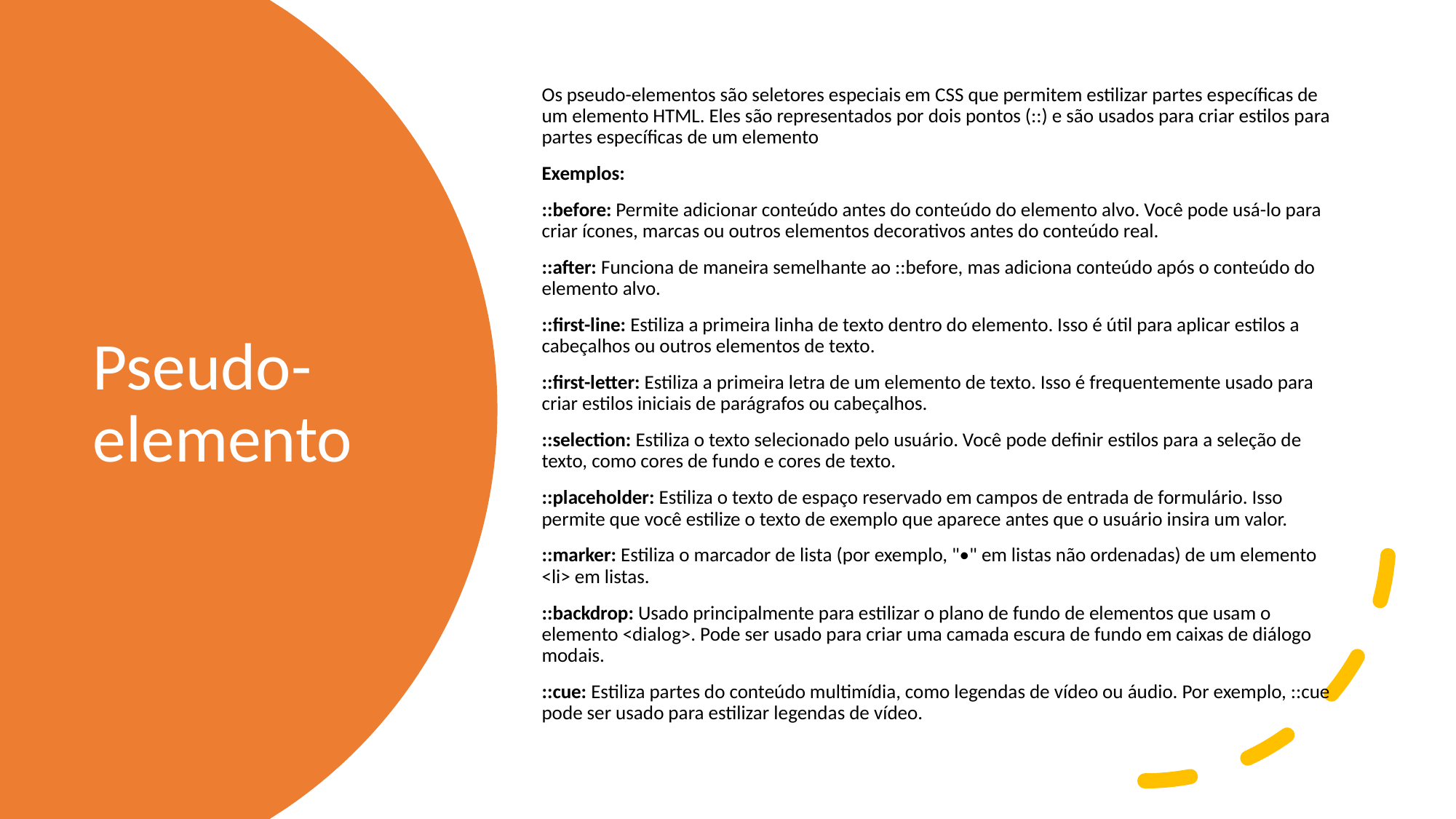

Os pseudo-elementos são seletores especiais em CSS que permitem estilizar partes específicas de um elemento HTML. Eles são representados por dois pontos (::) e são usados para criar estilos para partes específicas de um elemento
Exemplos:
::before: Permite adicionar conteúdo antes do conteúdo do elemento alvo. Você pode usá-lo para criar ícones, marcas ou outros elementos decorativos antes do conteúdo real.
::after: Funciona de maneira semelhante ao ::before, mas adiciona conteúdo após o conteúdo do elemento alvo.
::first-line: Estiliza a primeira linha de texto dentro do elemento. Isso é útil para aplicar estilos a cabeçalhos ou outros elementos de texto.
::first-letter: Estiliza a primeira letra de um elemento de texto. Isso é frequentemente usado para criar estilos iniciais de parágrafos ou cabeçalhos.
::selection: Estiliza o texto selecionado pelo usuário. Você pode definir estilos para a seleção de texto, como cores de fundo e cores de texto.
::placeholder: Estiliza o texto de espaço reservado em campos de entrada de formulário. Isso permite que você estilize o texto de exemplo que aparece antes que o usuário insira um valor.
::marker: Estiliza o marcador de lista (por exemplo, "•" em listas não ordenadas) de um elemento <li> em listas.
::backdrop: Usado principalmente para estilizar o plano de fundo de elementos que usam o elemento <dialog>. Pode ser usado para criar uma camada escura de fundo em caixas de diálogo modais.
::cue: Estiliza partes do conteúdo multimídia, como legendas de vídeo ou áudio. Por exemplo, ::cue pode ser usado para estilizar legendas de vídeo.
# Pseudo-elemento